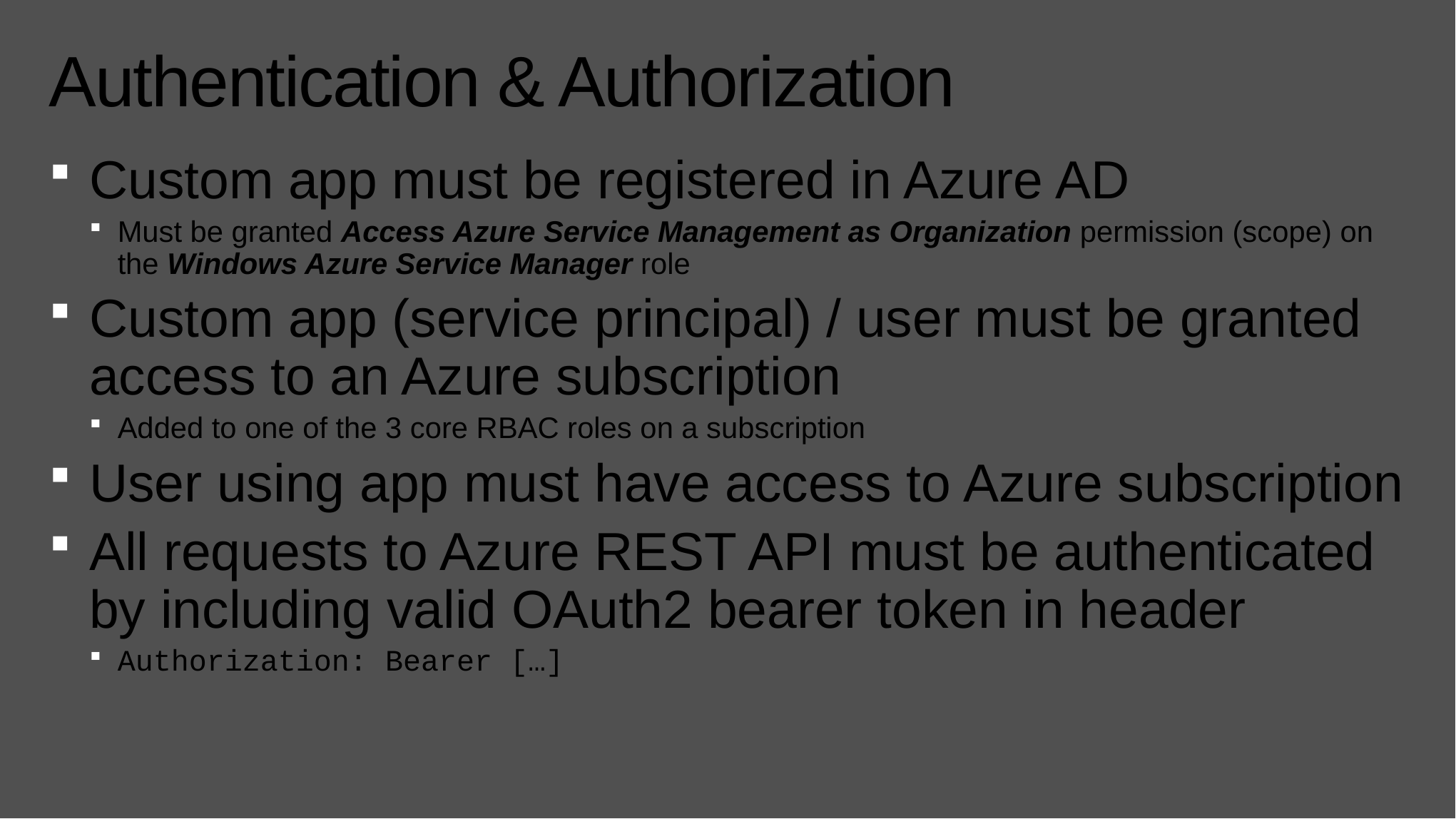

# Authentication & Authorization
Custom app must be registered in Azure AD
Must be granted Access Azure Service Management as Organization permission (scope) on the Windows Azure Service Manager role
Custom app (service principal) / user must be granted access to an Azure subscription
Added to one of the 3 core RBAC roles on a subscription
User using app must have access to Azure subscription
All requests to Azure REST API must be authenticated by including valid OAuth2 bearer token in header
Authorization: Bearer […]